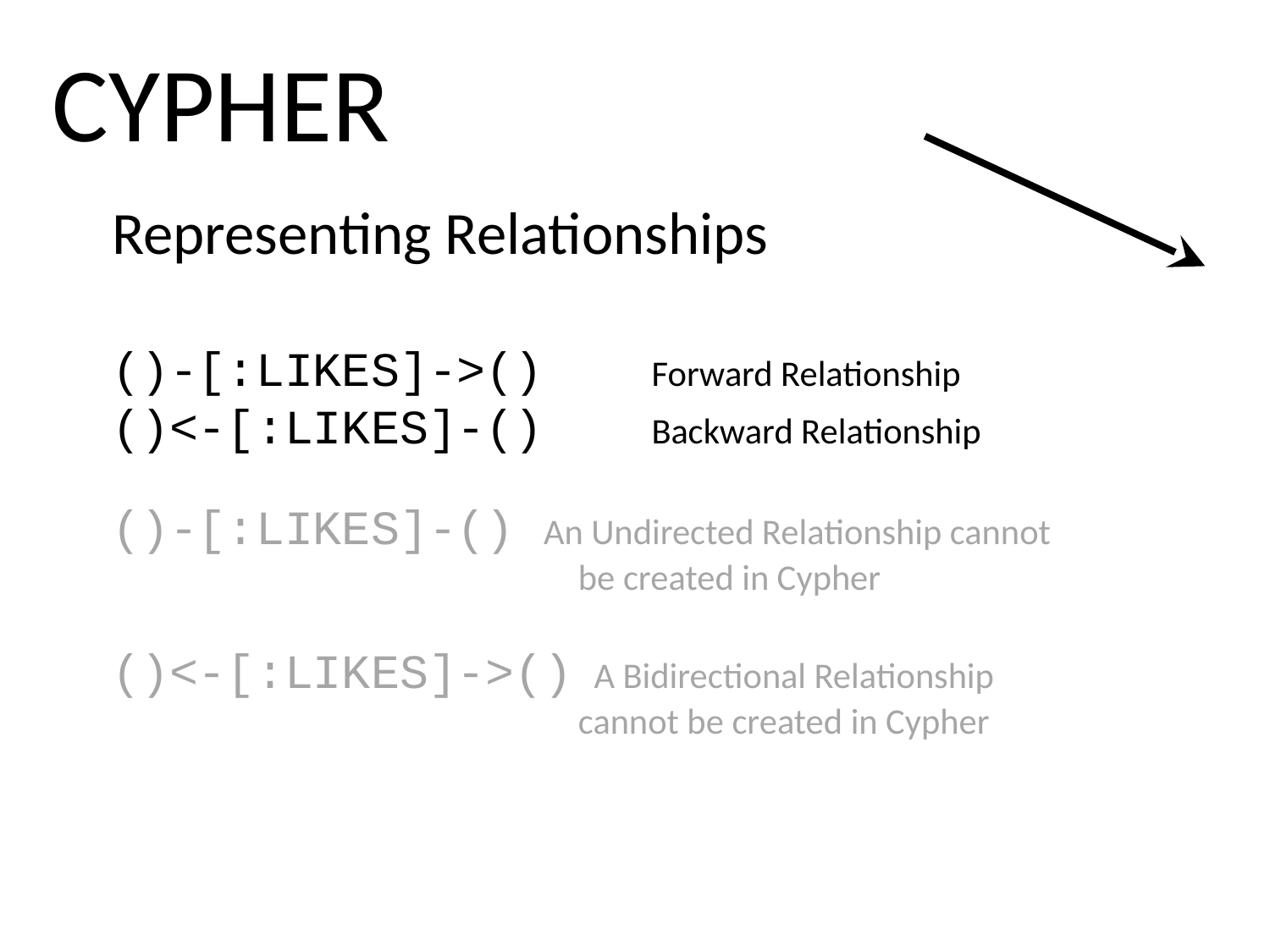

CYPHER
# Representing Relationships ()-[:LIKES]->() 	Forward Relationship ()<-[:LIKES]-() 	Backward Relationship ()-[:LIKES]-() 	An Undirected Relationship cannot be created in Cypher ()<-[:LIKES]->() A Bidirectional Relationship cannot be created in Cypher